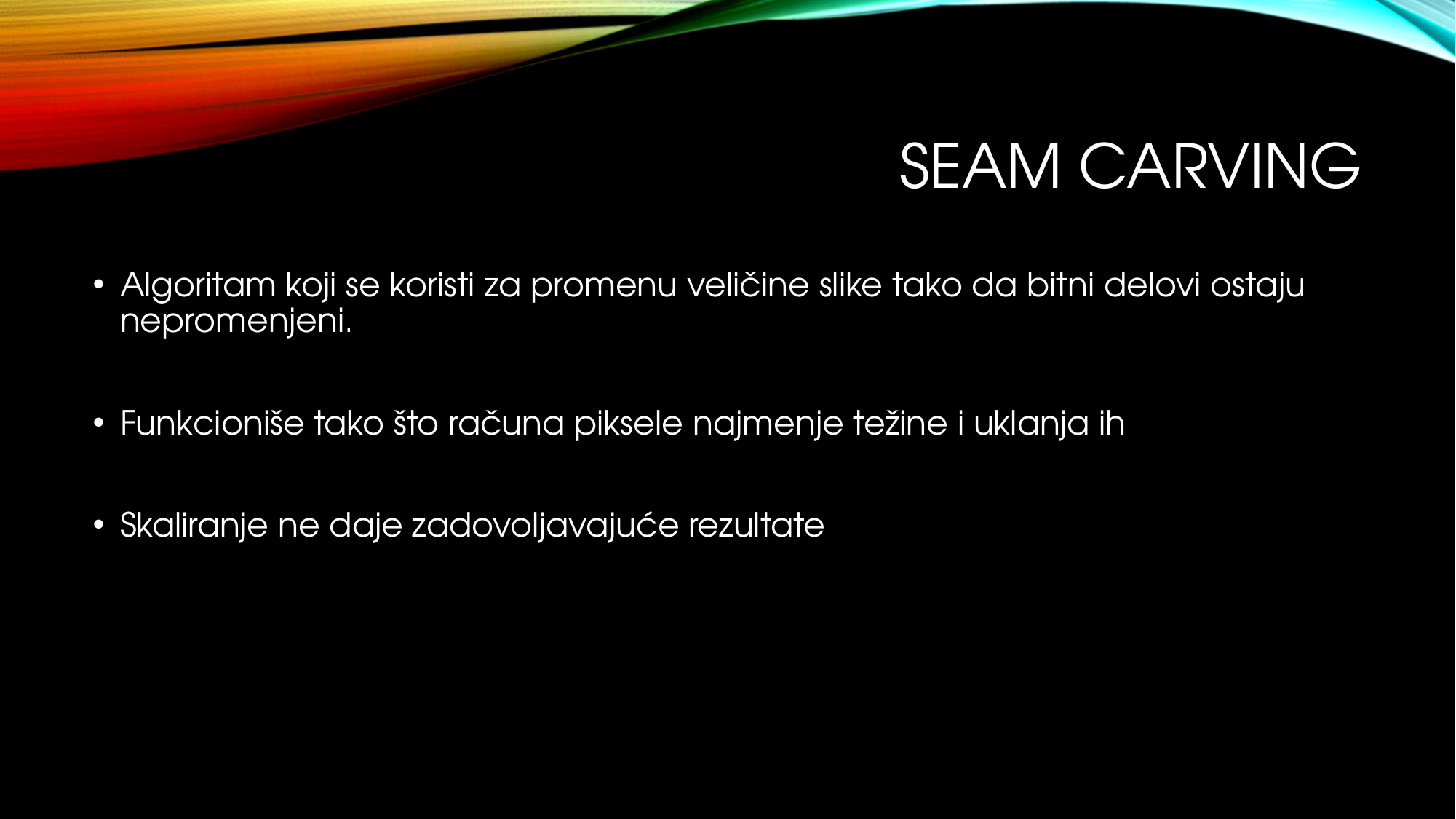

# Seam carving
Algoritam koji se koristi za promenu veličine slike tako da bitni delovi ostaju nepromenjeni.

Funkcioniše tako što računa piksele najmenje težine i uklanja ih

Skaliranje ne daje zadovoljavajuće rezultate